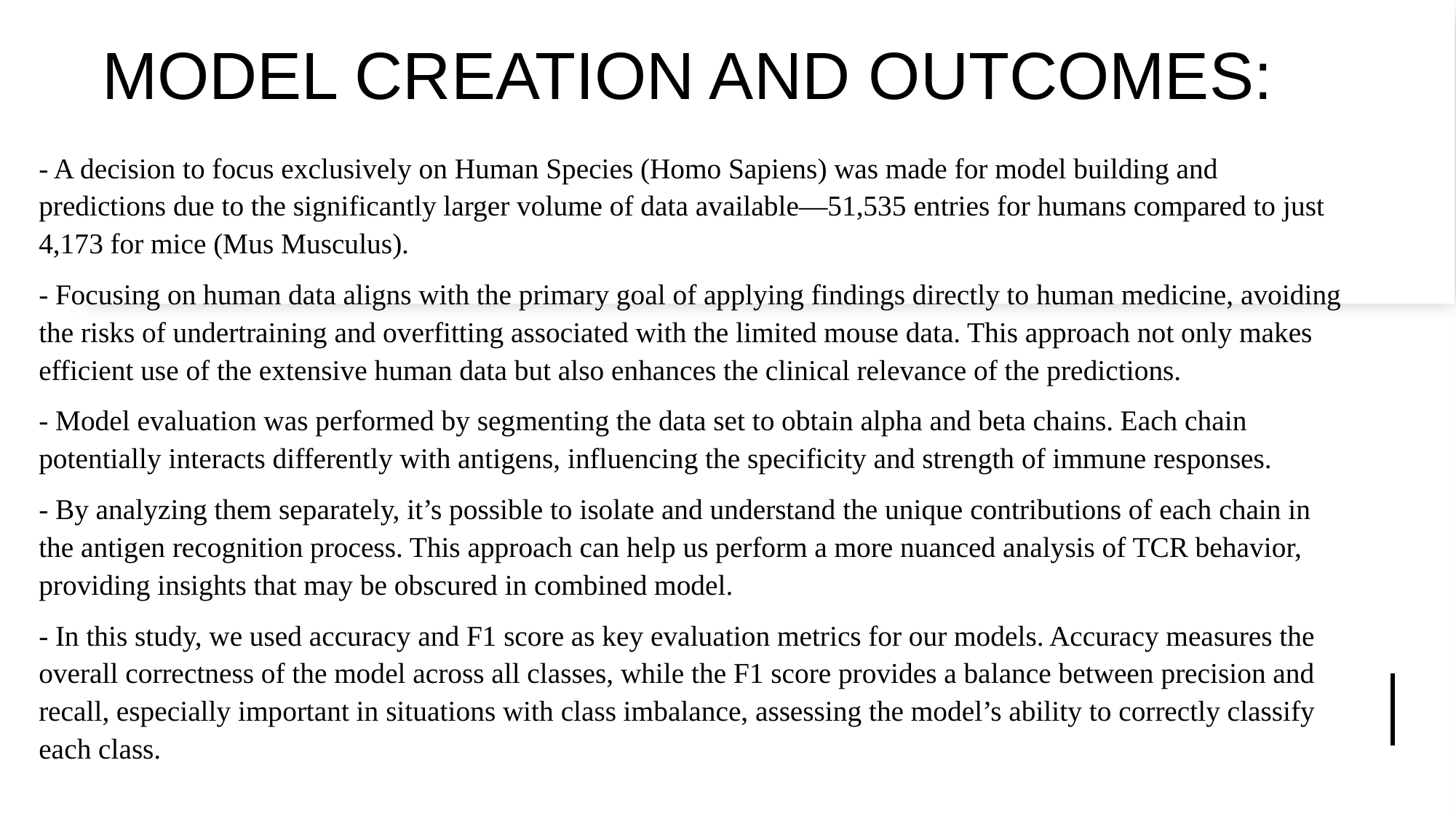

# MODEL CREATION AND OUTCOMES:
- A decision to focus exclusively on Human Species (Homo Sapiens) was made for model building and predictions due to the significantly larger volume of data available—51,535 entries for humans compared to just 4,173 for mice (Mus Musculus).
- Focusing on human data aligns with the primary goal of applying findings directly to human medicine, avoiding the risks of undertraining and overfitting associated with the limited mouse data. This approach not only makes efficient use of the extensive human data but also enhances the clinical relevance of the predictions.
- Model evaluation was performed by segmenting the data set to obtain alpha and beta chains. Each chain potentially interacts differently with antigens, influencing the specificity and strength of immune responses.
- By analyzing them separately, it’s possible to isolate and understand the unique contributions of each chain in the antigen recognition process. This approach can help us perform a more nuanced analysis of TCR behavior, providing insights that may be obscured in combined model.
- In this study, we used accuracy and F1 score as key evaluation metrics for our models. Accuracy measures the overall correctness of the model across all classes, while the F1 score provides a balance between precision and recall, especially important in situations with class imbalance, assessing the model’s ability to correctly classify each class.